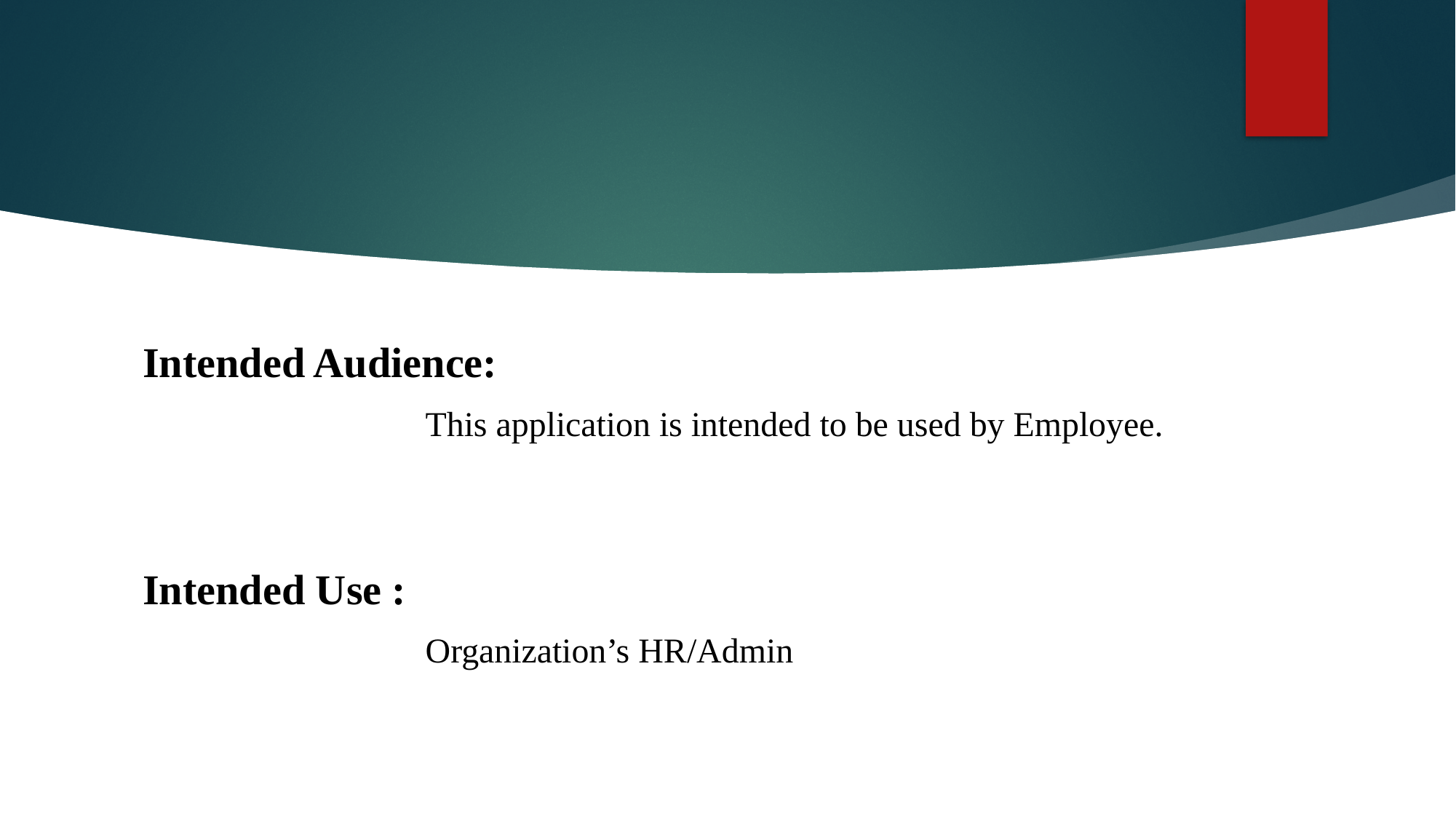

Intended Audience:
                                     This application is intended to be used by Employee.

Intended Use :
                                     Organization’s HR/Admin